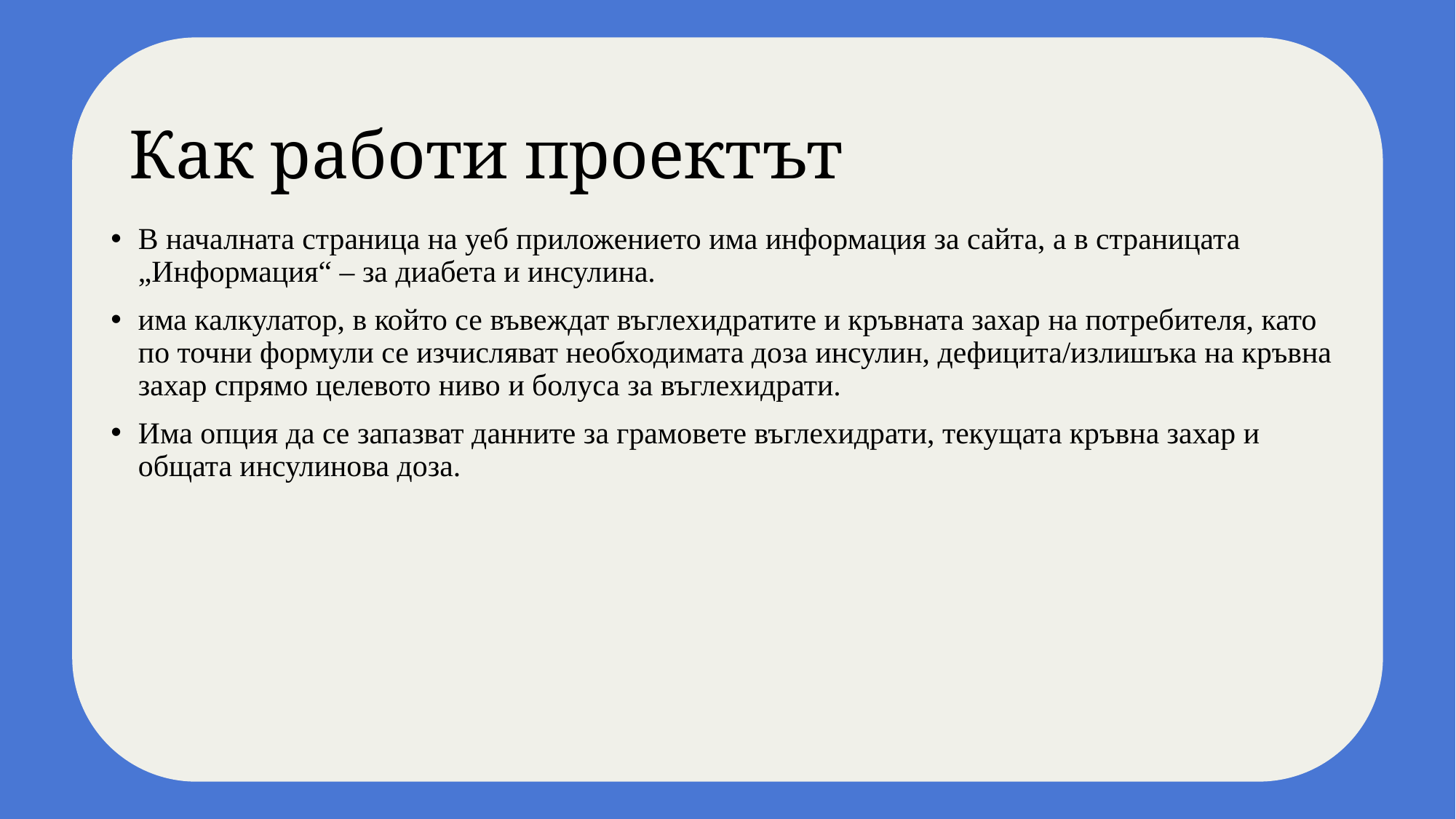

Как работи проектът
В началната страница на уеб приложението има информация за сайта, а в страницата „Информация“ – за диабета и инсулина.
има калкулатор, в който се въвеждат въглехидратите и кръвната захар на потребителя, като по точни формули се изчисляват необходимата доза инсулин, дефицита/излишъка на кръвна захар спрямо целевото ниво и болуса за въглехидрати.
Има опция да се запазват данните за грамовете въглехидрати, текущата кръвна захар и общата инсулинова доза.